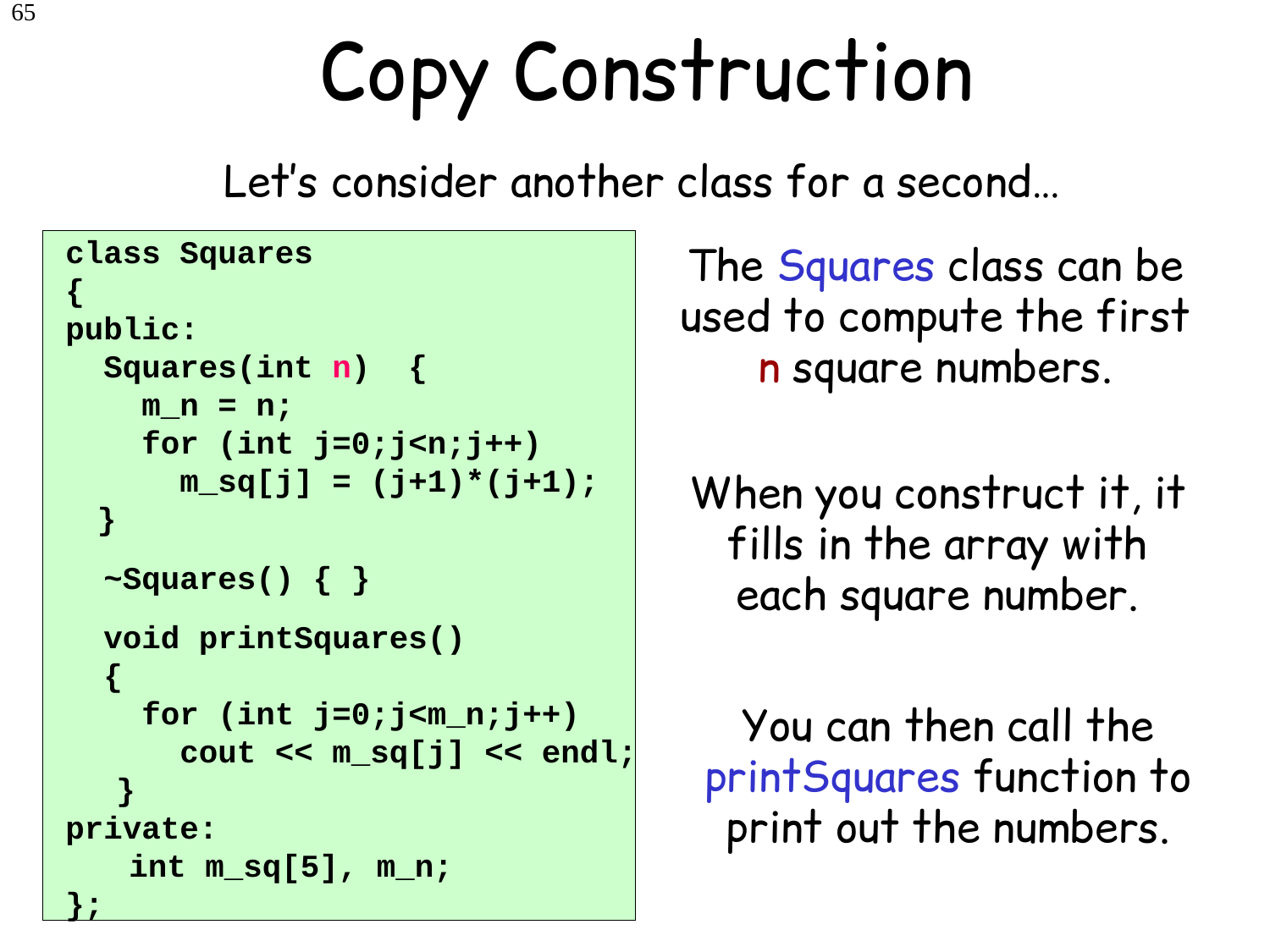

65
# Copy Construction
Let’s consider another class for a second…
class Squares
{
public:
  Squares(int n)  {
    m_n = n;
    for (int j=0;j<n;j++)
      m_sq[j] = (j+1)*(j+1);
     }

  ~Squares() { }

  void printSquares()
  {
    for (int j=0;j<m_n;j++)
      cout << m_sq[j] << endl;
      }
private:
	int m_sq[5], m_n;
};

The Squares class can be used to compute the first n square numbers.
When you construct it, it fills in the array with each square number.
You can then call the printSquares function to print out the numbers.